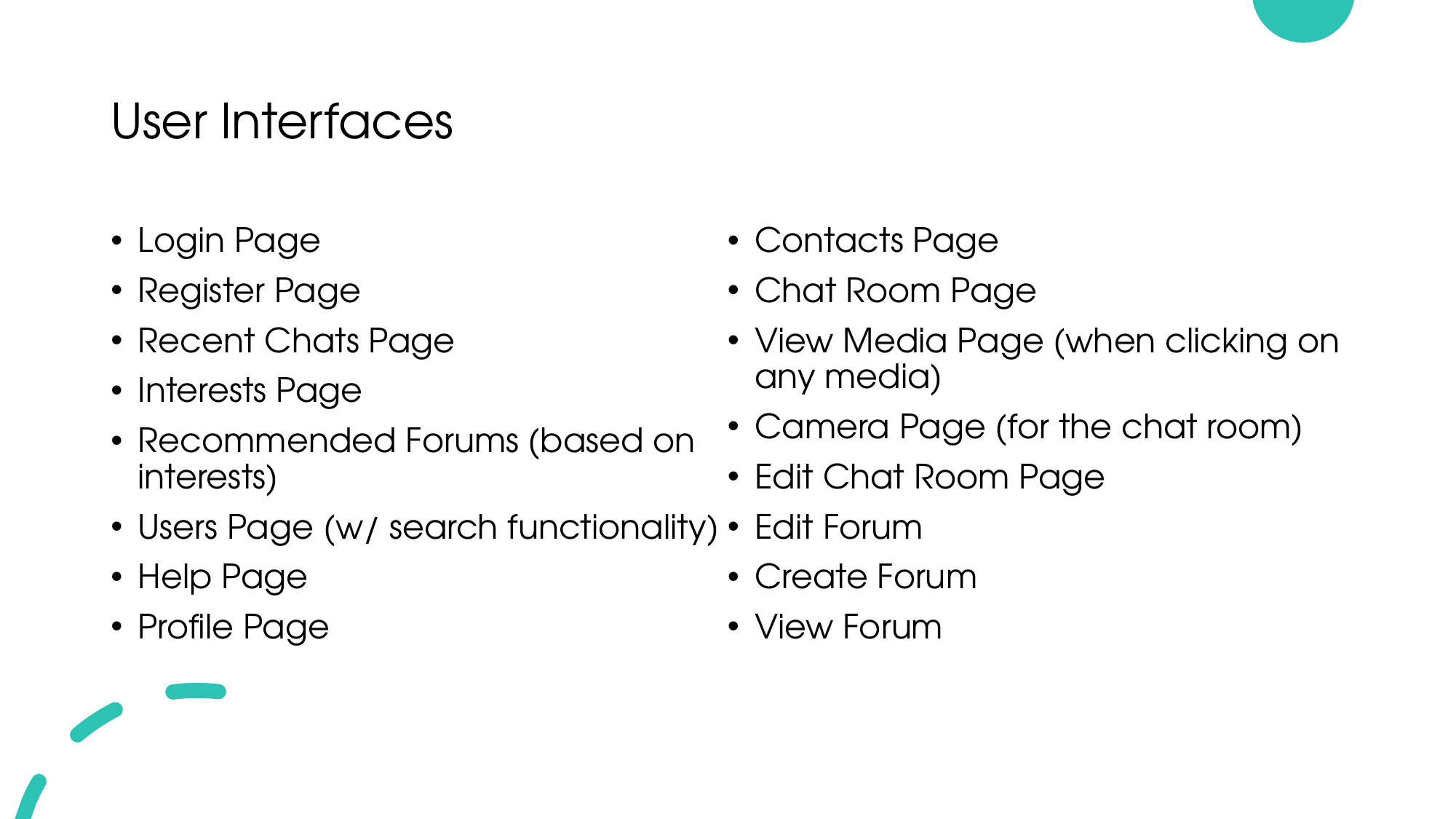

# User Interfaces
Login Page
Register Page
Recent Chats Page
Interests Page
Recommended Forums (based on interests)
Users Page (w/ search functionality)
Help Page
Profile Page
Contacts Page
Chat Room Page
View Media Page (when clicking on any media)
Camera Page (for the chat room)
Edit Chat Room Page
Edit Forum
Create Forum
View Forum